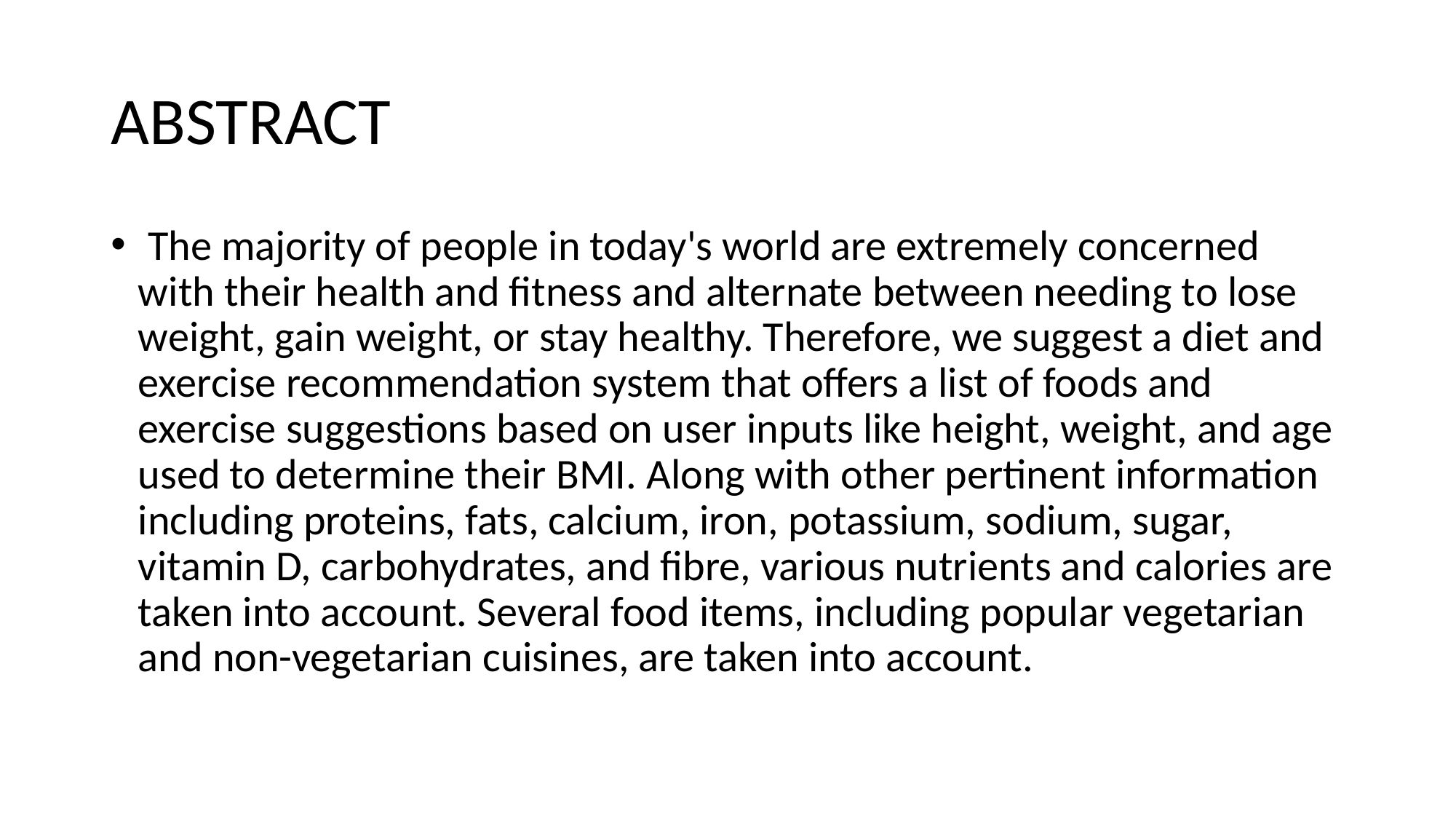

# ABSTRACT
 The majority of people in today's world are extremely concerned with their health and fitness and alternate between needing to lose weight, gain weight, or stay healthy. Therefore, we suggest a diet and exercise recommendation system that offers a list of foods and exercise suggestions based on user inputs like height, weight, and age used to determine their BMI. Along with other pertinent information including proteins, fats, calcium, iron, potassium, sodium, sugar, vitamin D, carbohydrates, and fibre, various nutrients and calories are taken into account. Several food items, including popular vegetarian and non-vegetarian cuisines, are taken into account.